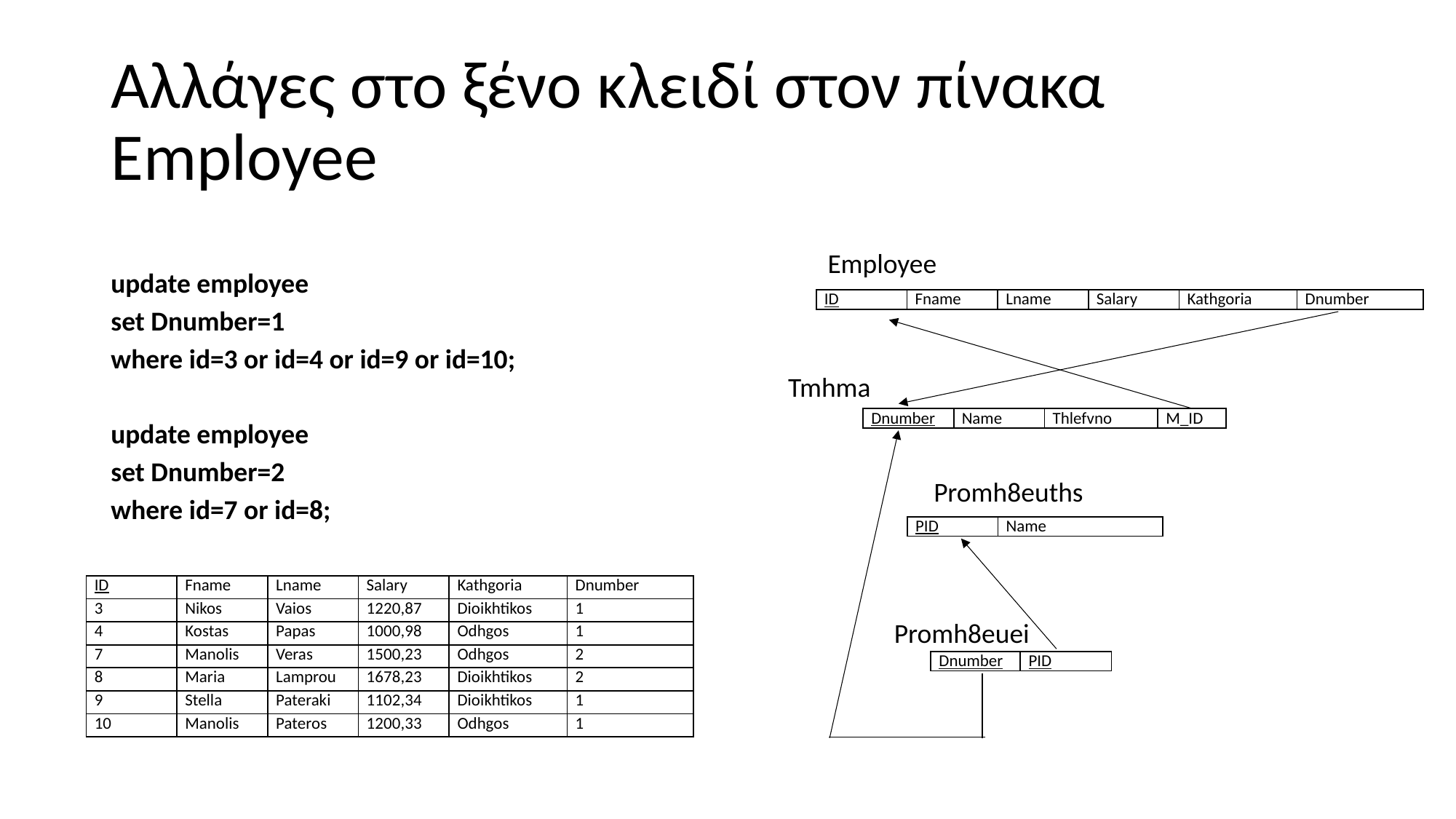

# Αλλάγες στο ξένο κλειδί στον πίνακα Employee

update employee
set Dnumber=1
where id=3 or id=4 or id=9 or id=10;

update employee
set Dnumber=2
where id=7 or id=8;

Employee
| ID | Fname | Lname | Salary | Kathgoria | Dnumber |
| --- | --- | --- | --- | --- | --- |
Tmhma
| Dnumber | Name | Thlefvno | M\_ID |
| --- | --- | --- | --- |
Promh8euths

| PID | Name |
| --- | --- |
| ID | Fname | Lname | Salary | Kathgoria | Dnumber |
| --- | --- | --- | --- | --- | --- |
| 3 | Nikos | Vaios | 1220,87 | Dioikhtikos | 1 |
| 4 | Kostas | Papas | 1000,98 | Odhgos | 1 |
| 7 | Manolis | Veras | 1500,23 | Odhgos | 2 |
| 8 | Maria | Lamprou | 1678,23 | Dioikhtikos | 2 |
| 9 | Stella | Pateraki | 1102,34 | Dioikhtikos | 1 |
| 10 | Manolis | Pateros | 1200,33 | Odhgos | 1 |
Promh8euei

| Dnumber | PID |
| --- | --- |